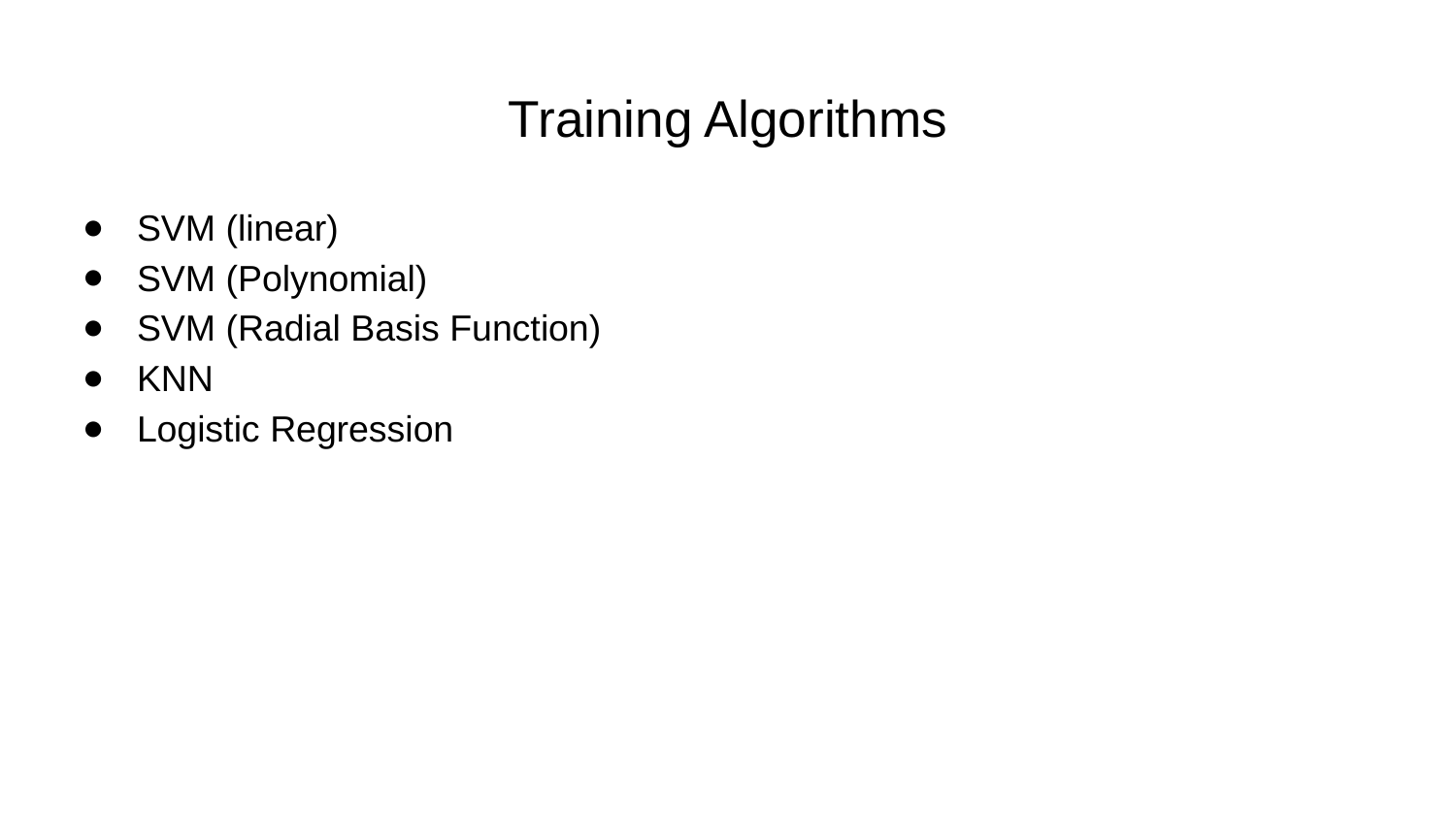

# Training Algorithms
SVM (linear)
SVM (Polynomial)
SVM (Radial Basis Function)
KNN
Logistic Regression